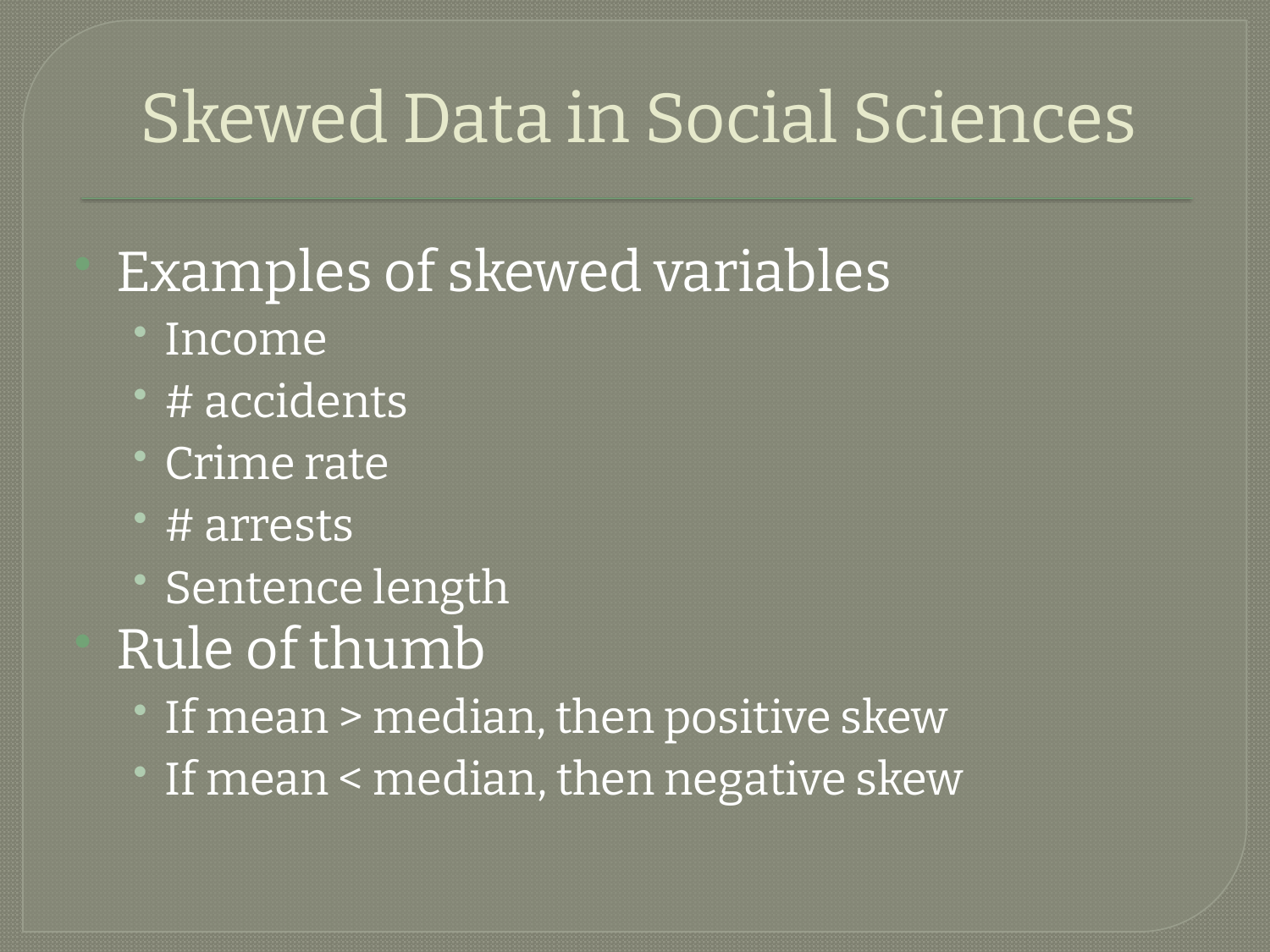

# Skewed Data in Social Sciences
Examples of skewed variables
Income
# accidents
Crime rate
# arrests
Sentence length
Rule of thumb
If mean > median, then positive skew
If mean < median, then negative skew